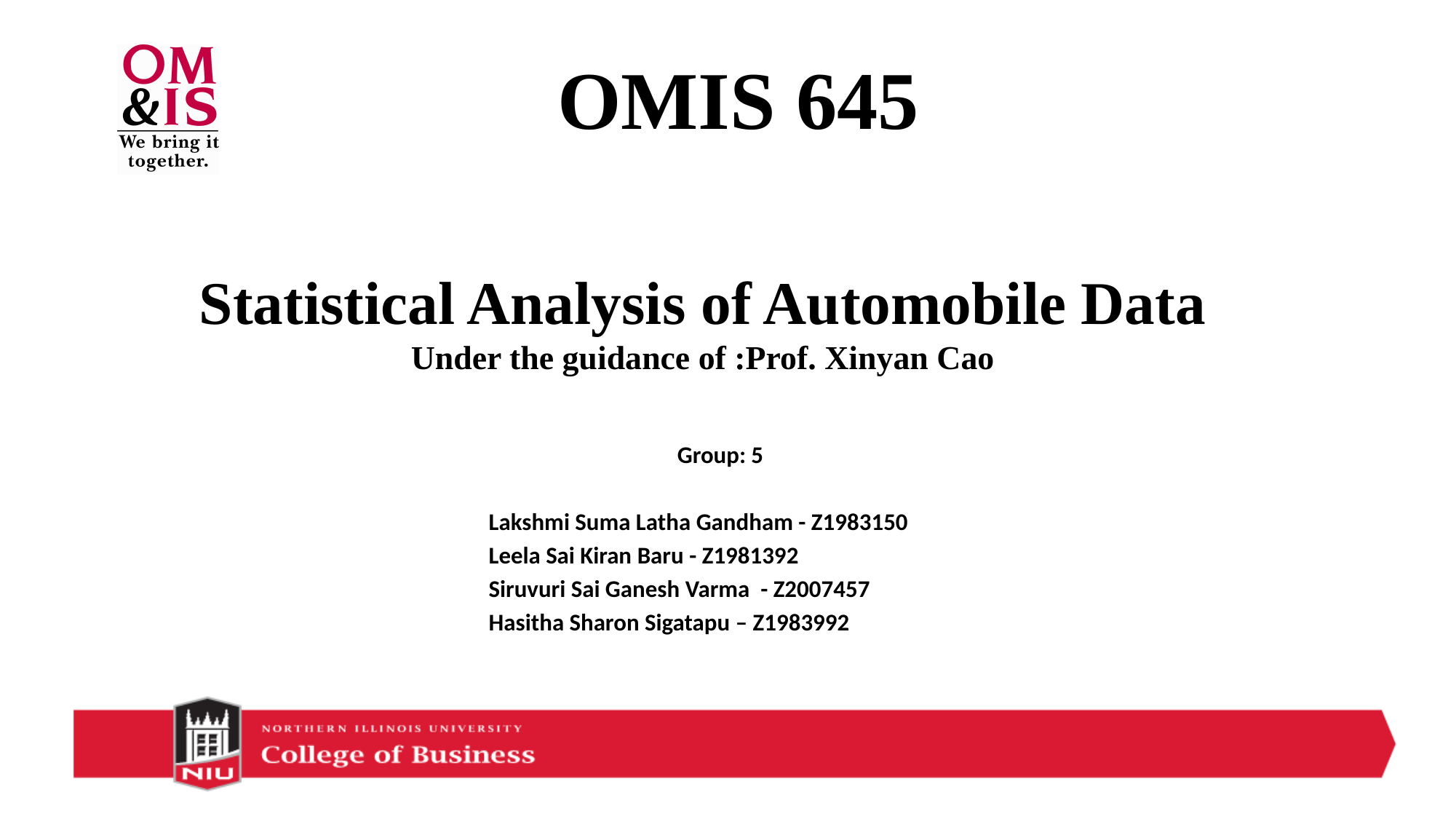

OMIS 645
# Statistical Analysis of Automobile Data Under the guidance of :Prof. Xinyan Cao
      Group: 5

Lakshmi Suma Latha Gandham - Z1983150
Leela Sai Kiran Baru - Z1981392
Siruvuri Sai Ganesh Varma  - Z2007457
Hasitha Sharon Sigatapu – Z1983992